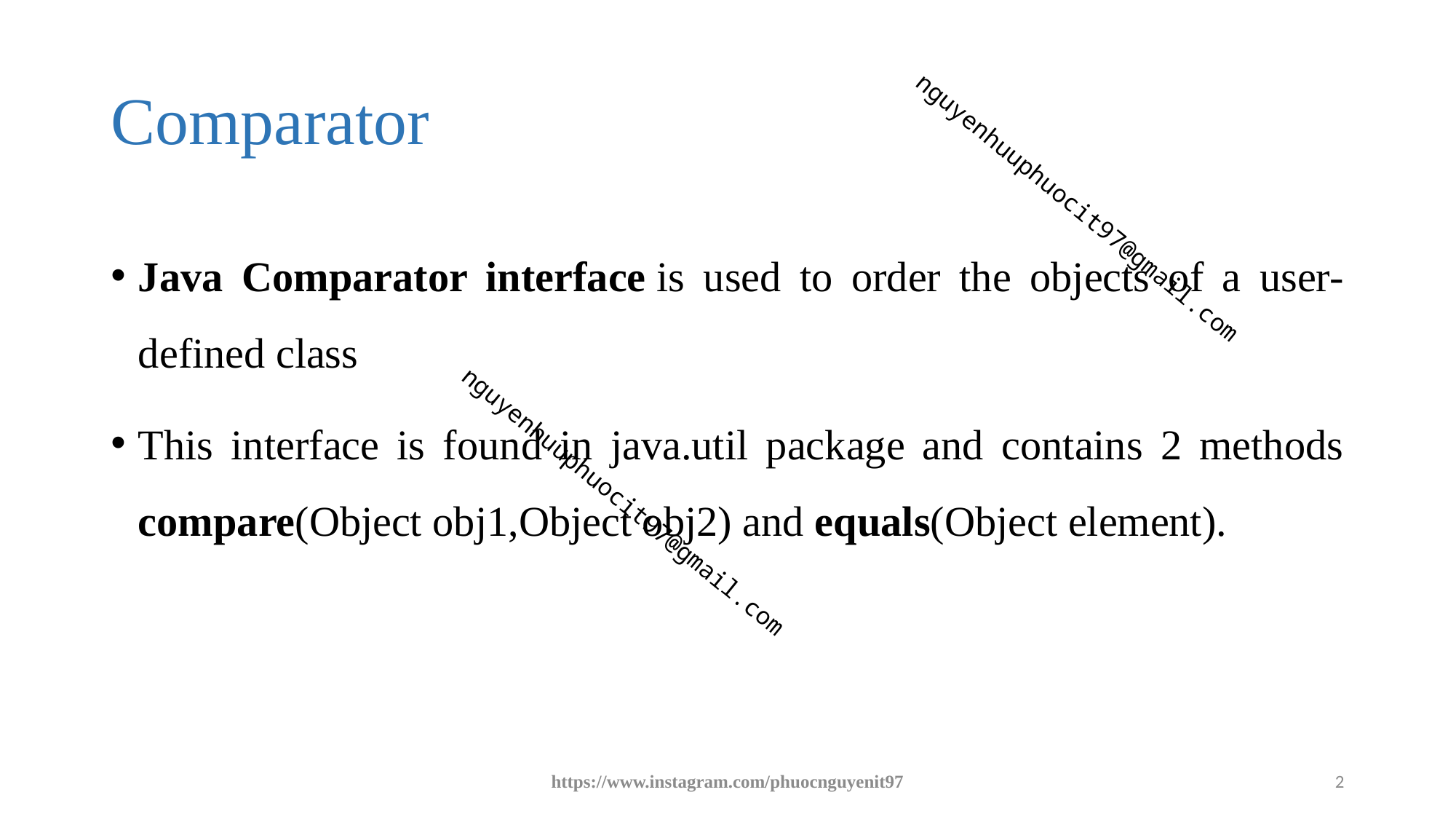

# Comparator
Java Comparator interface is used to order the objects of a user-defined class
This interface is found in java.util package and contains 2 methods compare(Object obj1,Object obj2) and equals(Object element).

https://www.instagram.com/phuocnguyenit97
2